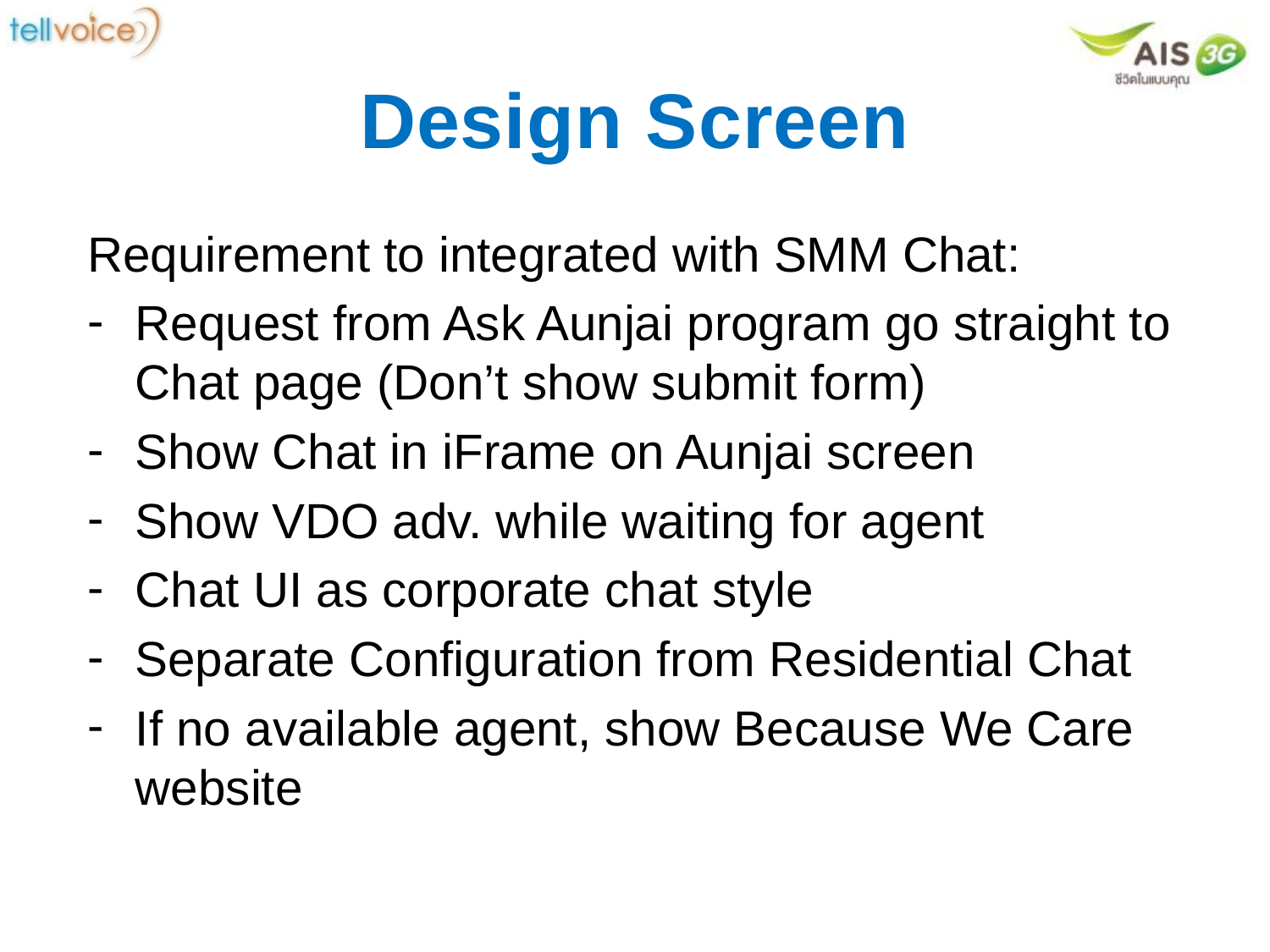

# Design Screen
Requirement to integrated with SMM Chat:
Request from Ask Aunjai program go straight to Chat page (Don’t show submit form)
Show Chat in iFrame on Aunjai screen
Show VDO adv. while waiting for agent
Chat UI as corporate chat style
Separate Configuration from Residential Chat
If no available agent, show Because We Care website